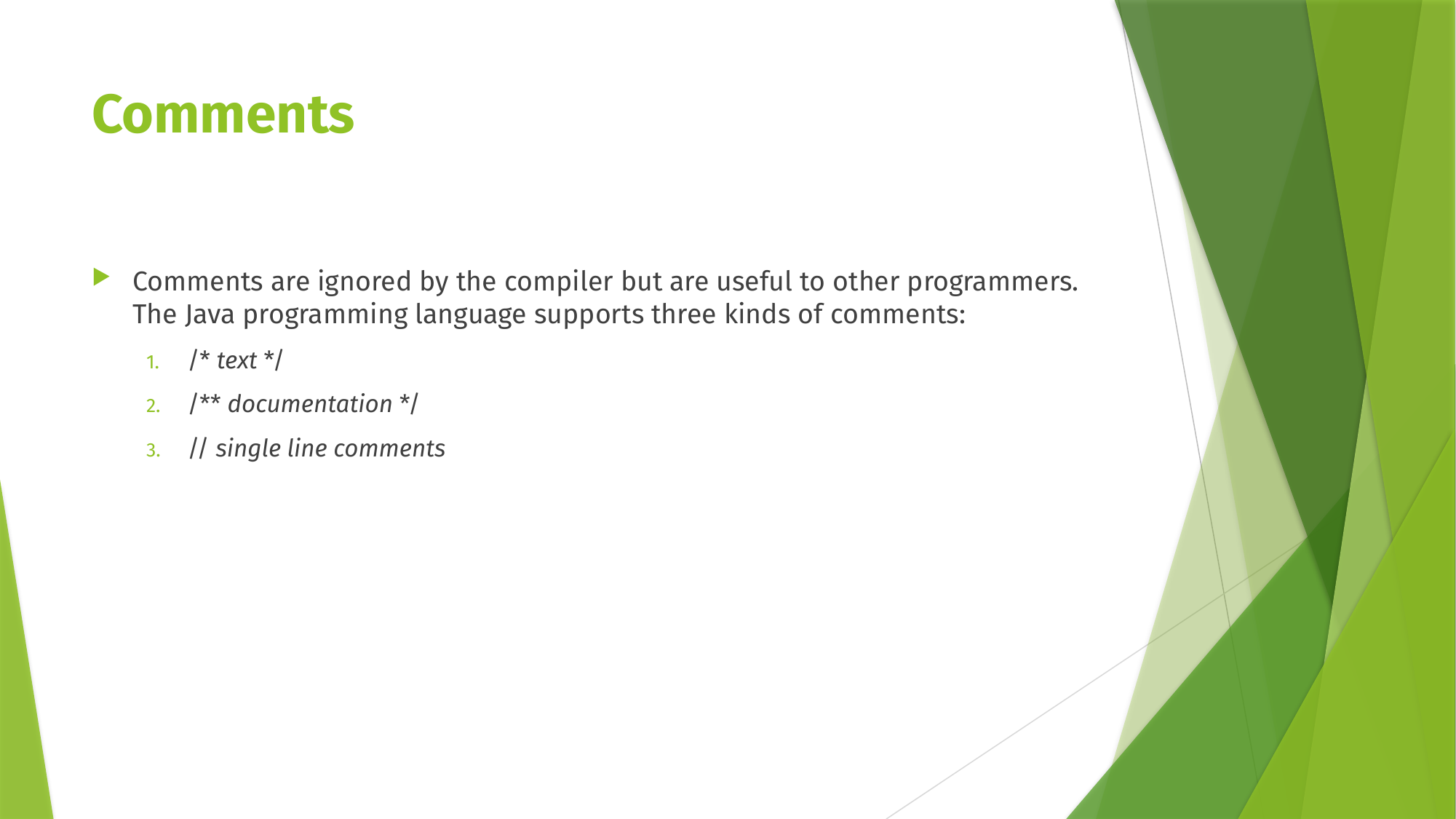

# Comments
Comments are ignored by the compiler but are useful to other programmers. The Java programming language supports three kinds of comments:
/* text */
/** documentation */
// single line comments